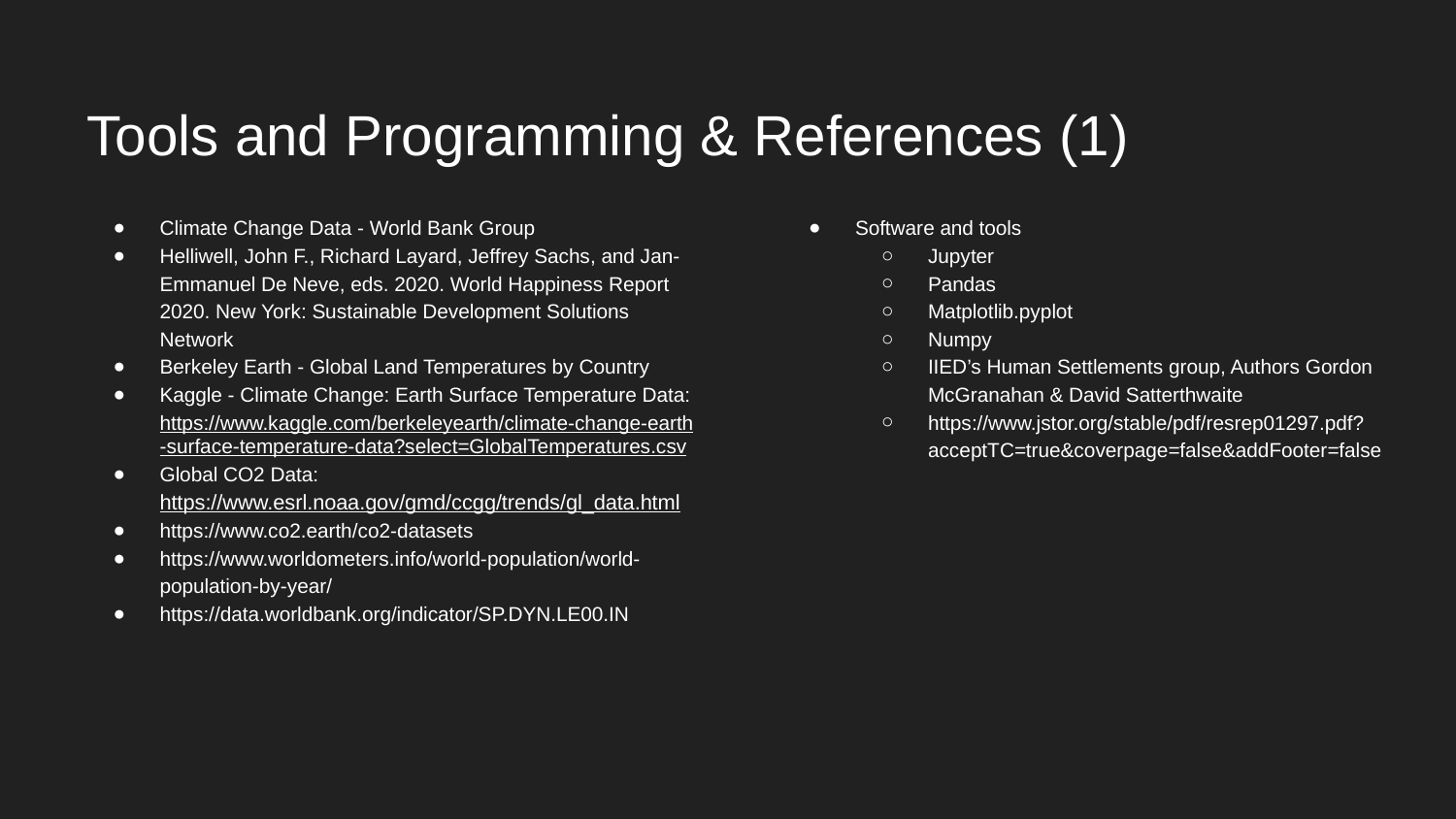

# Tools and Programming & References (1)
Climate Change Data - World Bank Group
Helliwell, John F., Richard Layard, Jeffrey Sachs, and Jan-Emmanuel De Neve, eds. 2020. World Happiness Report 2020. New York: Sustainable Development Solutions Network
Berkeley Earth - Global Land Temperatures by Country
Kaggle - Climate Change: Earth Surface Temperature Data: https://www.kaggle.com/berkeleyearth/climate-change-earth-surface-temperature-data?select=GlobalTemperatures.csv
Global CO2 Data: https://www.esrl.noaa.gov/gmd/ccgg/trends/gl_data.html
https://www.co2.earth/co2-datasets
https://www.worldometers.info/world-population/world-population-by-year/
https://data.worldbank.org/indicator/SP.DYN.LE00.IN

Software and tools
Jupyter
Pandas
Matplotlib.pyplot
Numpy
IIED’s Human Settlements group, Authors Gordon McGranahan & David Satterthwaite
https://www.jstor.org/stable/pdf/resrep01297.pdf?acceptTC=true&coverpage=false&addFooter=false